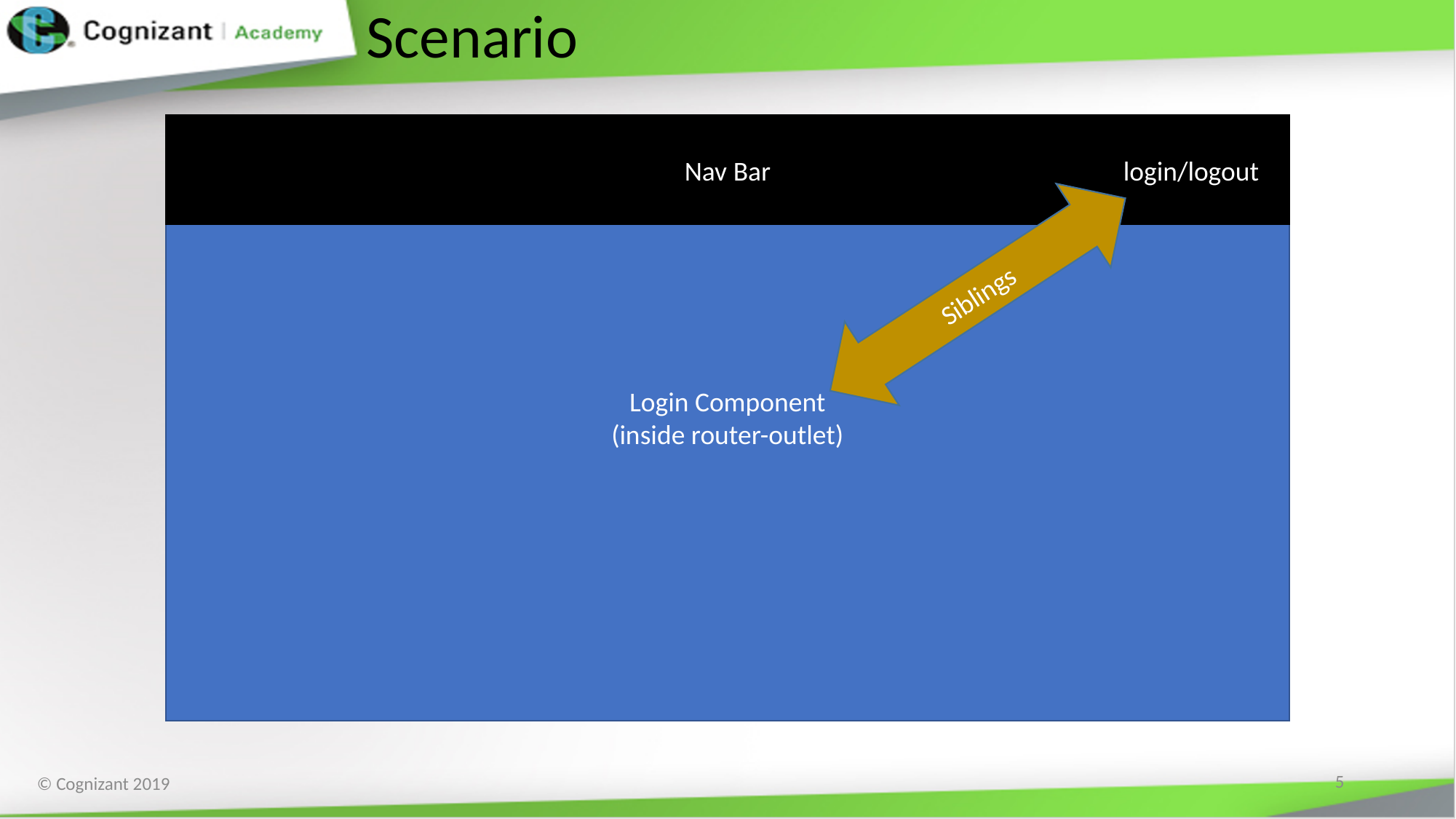

# Scenario

Nav Bar
login/logout
Siblings
Login Component
(inside router-outlet)
5
© Cognizant 2019